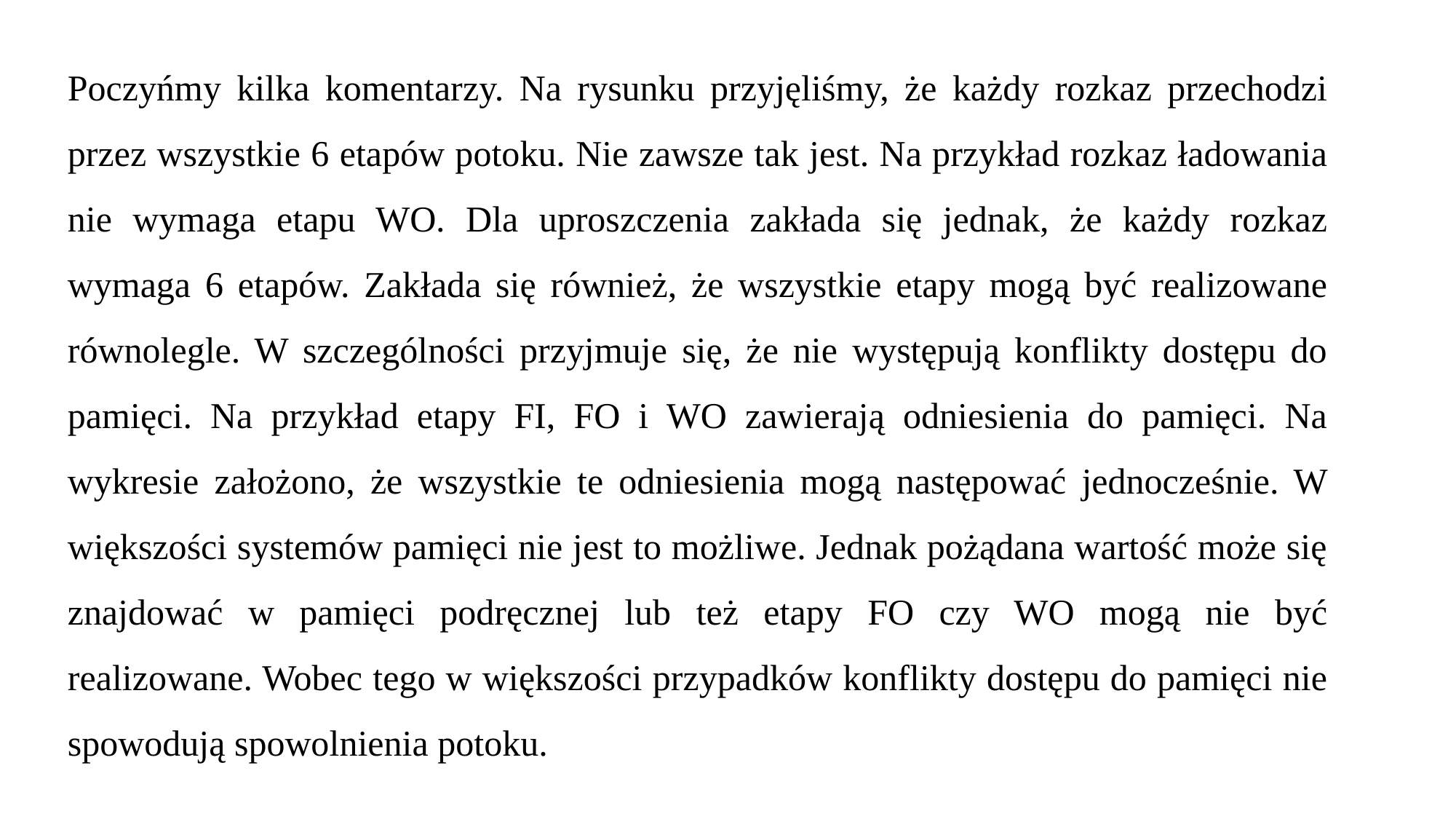

Poczyńmy kilka komentarzy. Na rysunku przyjęliśmy, że każdy rozkaz przechodzi przez wszystkie 6 etapów potoku. Nie zawsze tak jest. Na przykład rozkaz ładowania nie wymaga etapu WO. Dla uproszczenia zakłada się jednak, że każdy rozkaz wymaga 6 etapów. Zakłada się również, że wszystkie etapy mogą być realizowane równolegle. W szczególności przyjmuje się, że nie występują konflikty dostępu do pamięci. Na przykład etapy FI, FO i WO zawierają odniesienia do pamięci. Na wykresie założono, że wszystkie te odniesienia mogą następować jednocześnie. W większości systemów pamięci nie jest to możliwe. Jednak pożądana wartość może się znajdować w pamięci podręcznej lub też etapy FO czy WO mogą nie być realizowane. Wobec tego w większości przypadków konflikty dostępu do pamięci nie spowodują spowolnienia potoku.